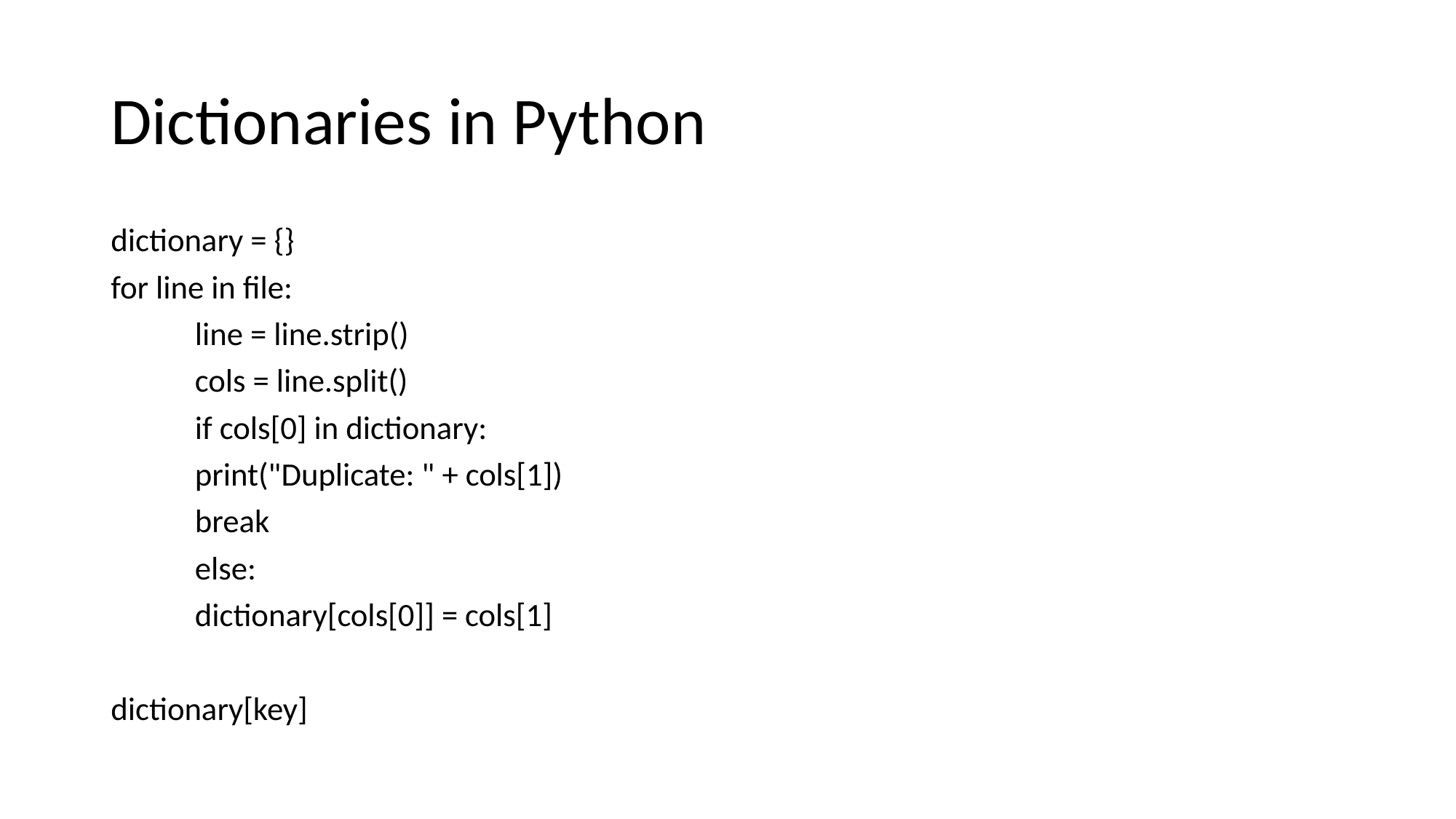

# Dictionaries in Python
dictionary = {}
for line in file:
	line = line.strip()
	cols = line.split()
	if cols[0] in dictionary:
		print("Duplicate: " + cols[1])
		break
	else:
		dictionary[cols[0]] = cols[1]

dictionary[key]